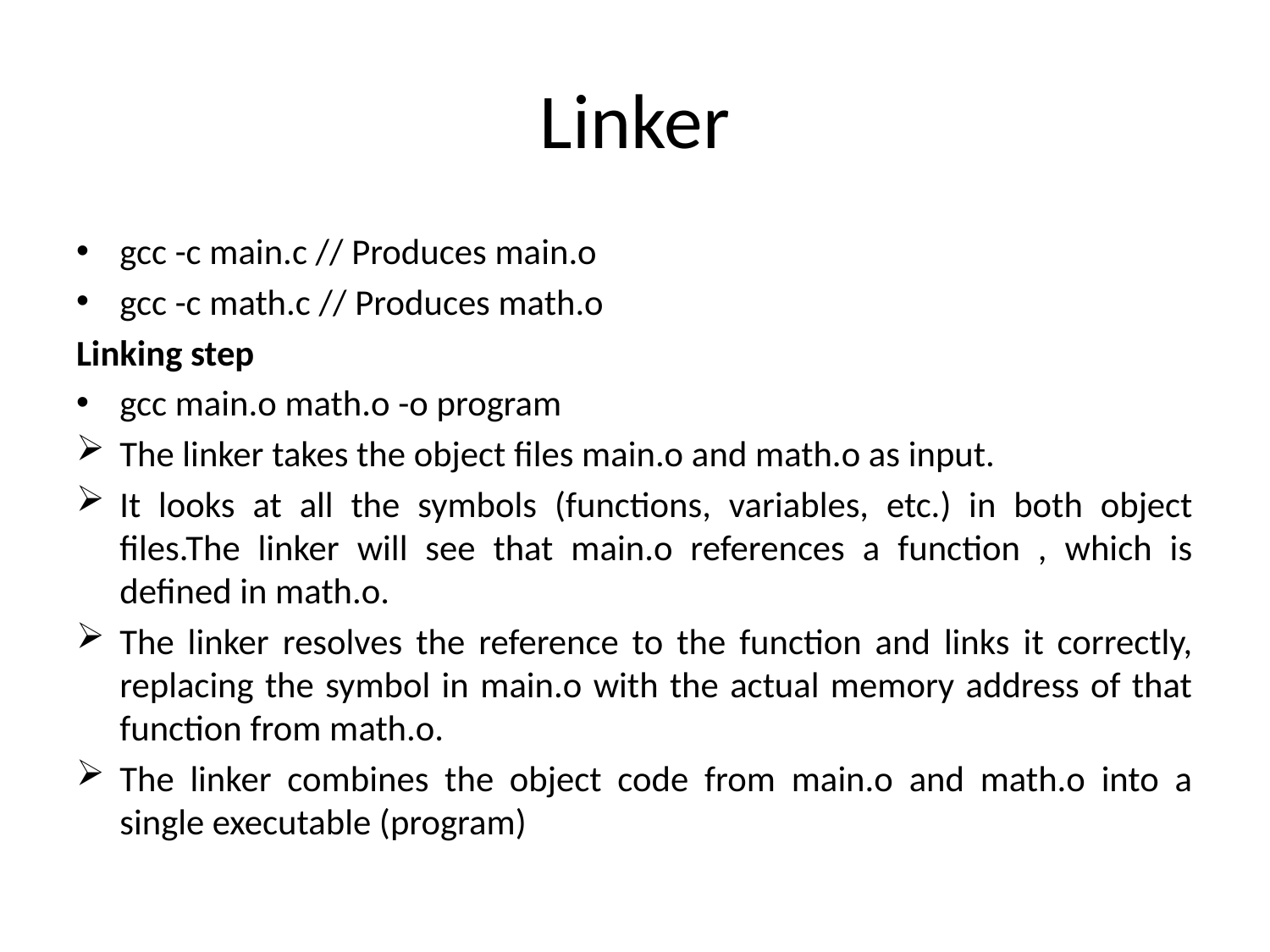

# Linker
gcc -c main.c // Produces main.o
gcc -c math.c // Produces math.o
Linking step
gcc main.o math.o -o program
The linker takes the object files main.o and math.o as input.
It looks at all the symbols (functions, variables, etc.) in both object files.The linker will see that main.o references a function , which is defined in math.o.
The linker resolves the reference to the function and links it correctly, replacing the symbol in main.o with the actual memory address of that function from math.o.
The linker combines the object code from main.o and math.o into a single executable (program)